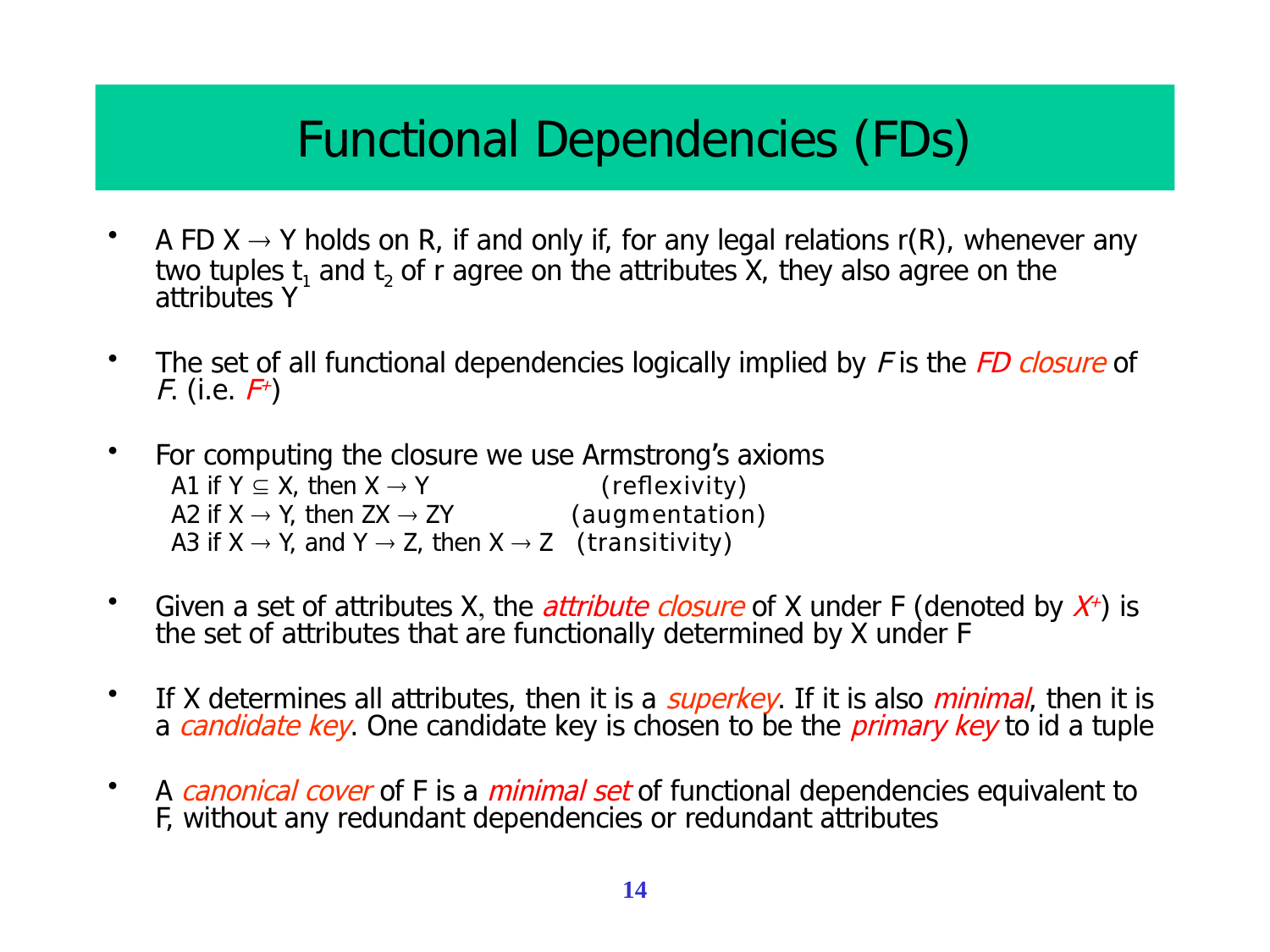

# Functional Dependencies (FDs)
A FD X → Y holds on R, if and only if, for any legal relations r(R), whenever any two tuples t1 and t2 of r agree on the attributes X, they also agree on the attributes Y

The set of all functional dependencies logically implied by F is the FD closure of F. (i.e. F+)

For computing the closure we use Armstrong’s axioms
A1 if Y ⊆ X, then X → Y                      (reflexivity)
A2 if X → Y, then ZX → ZY               (augmentation)
A3 if X → Y, and Y → Z, then X → Z   (transitivity)

Given a set of attributes X, the attribute closure of X under F (denoted by X+) is the set of attributes that are functionally determined by X under F

If X determines all attributes, then it is a superkey. If it is also minimal, then it is a candidate key. One candidate key is chosen to be the primary key to id a tuple

A canonical cover of F is a minimal set of functional dependencies equivalent to F, without any redundant dependencies or redundant attributes
14